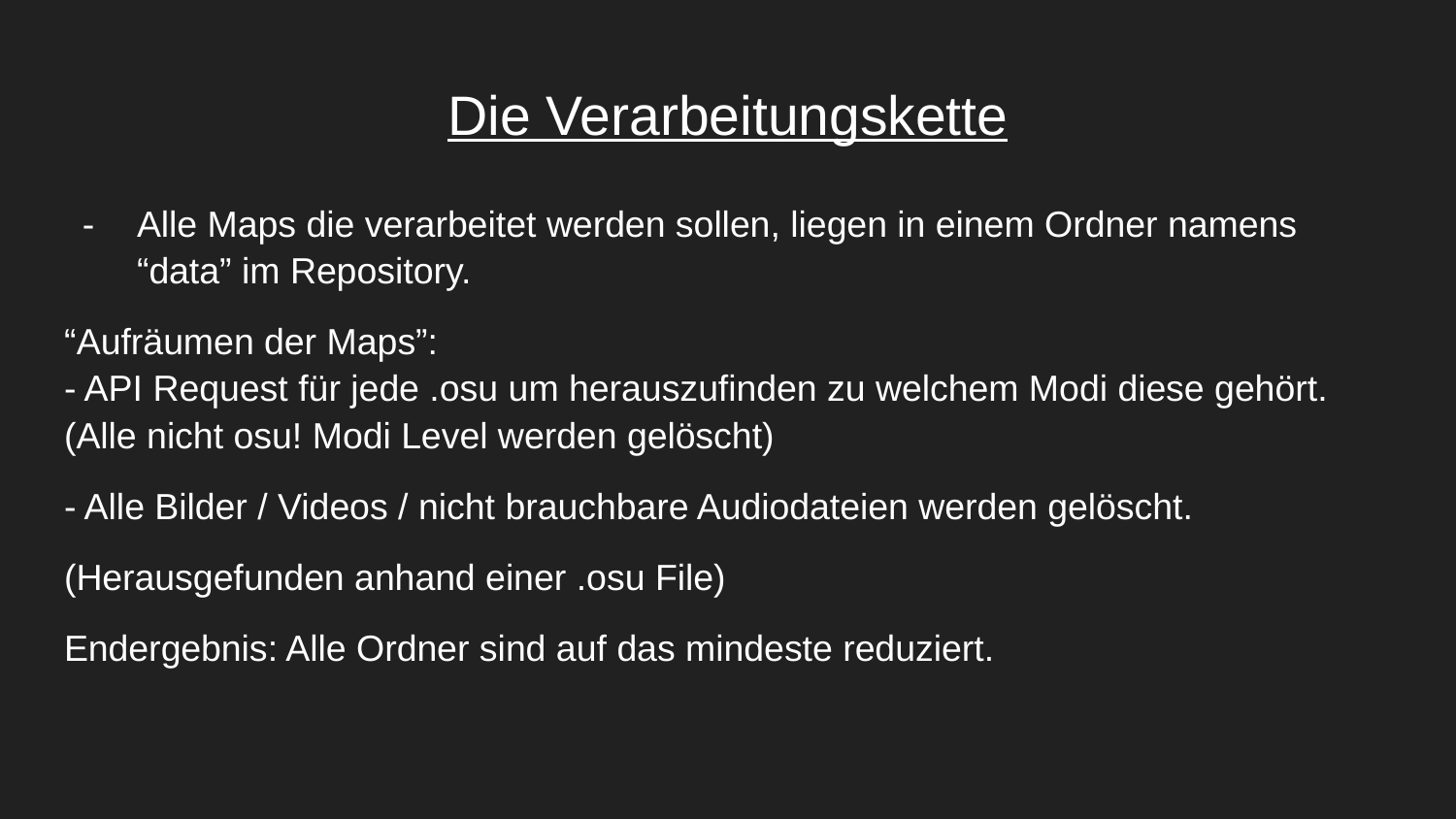

# Die Verarbeitungskette
Alle Maps die verarbeitet werden sollen, liegen in einem Ordner namens “data” im Repository.
“Aufräumen der Maps”:
- API Request für jede .osu um herauszufinden zu welchem Modi diese gehört. (Alle nicht osu! Modi Level werden gelöscht)
- Alle Bilder / Videos / nicht brauchbare Audiodateien werden gelöscht.
(Herausgefunden anhand einer .osu File)
Endergebnis: Alle Ordner sind auf das mindeste reduziert.